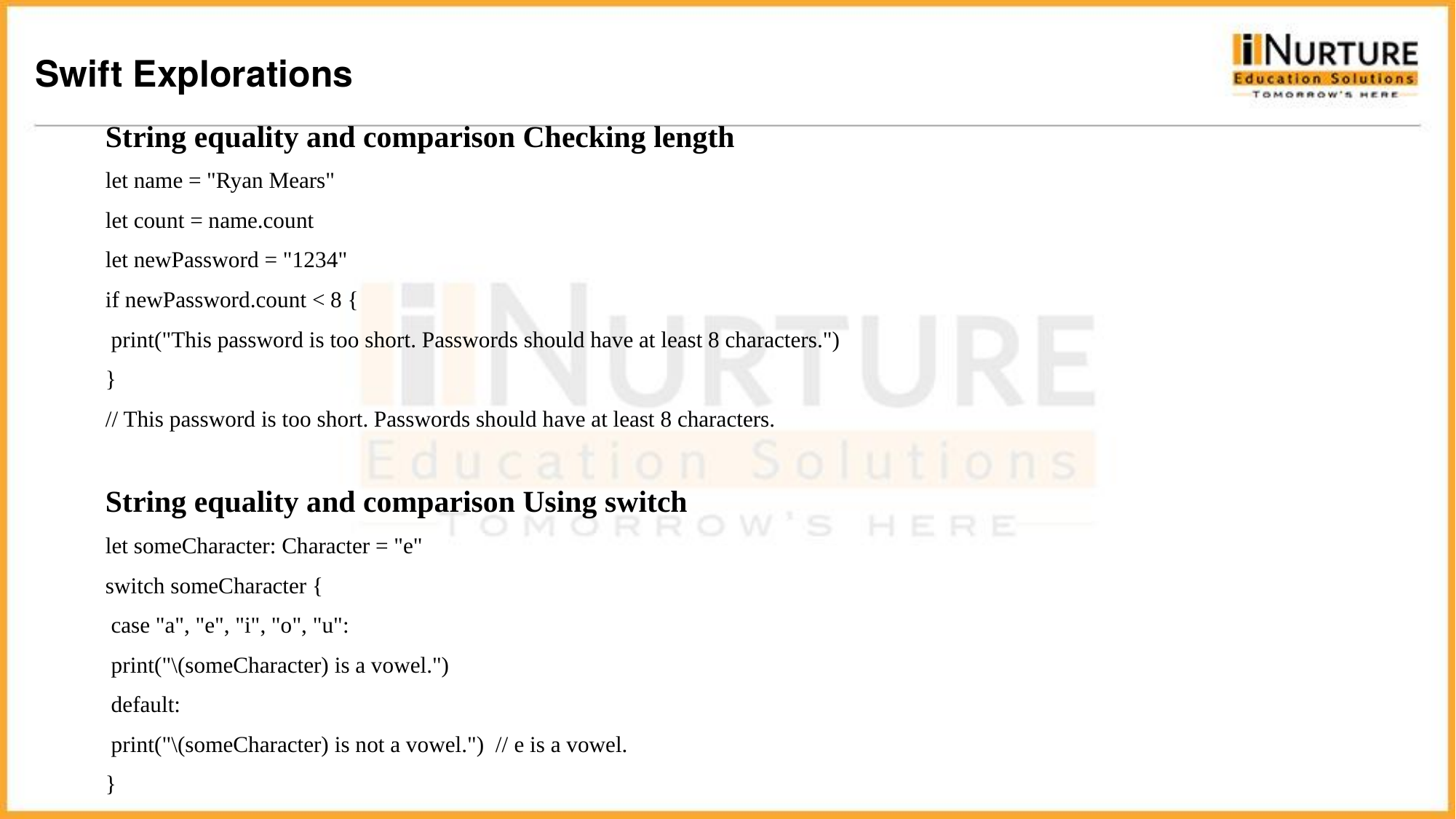

Swift Explorations
String equality and comparison Checking length
let name = "Ryan Mears"
let count = name.count
let newPassword = "1234"
if newPassword.count < 8 {
 print("This password is too short. Passwords should have at least 8 characters.")
}
// This password is too short. Passwords should have at least 8 characters.

String equality and comparison Using switch
let someCharacter: Character = "e"
switch someCharacter {
 case "a", "e", "i", "o", "u":
 print("\(someCharacter) is a vowel.")
 default:
 print("\(someCharacter) is not a vowel.")  // e is a vowel.
}